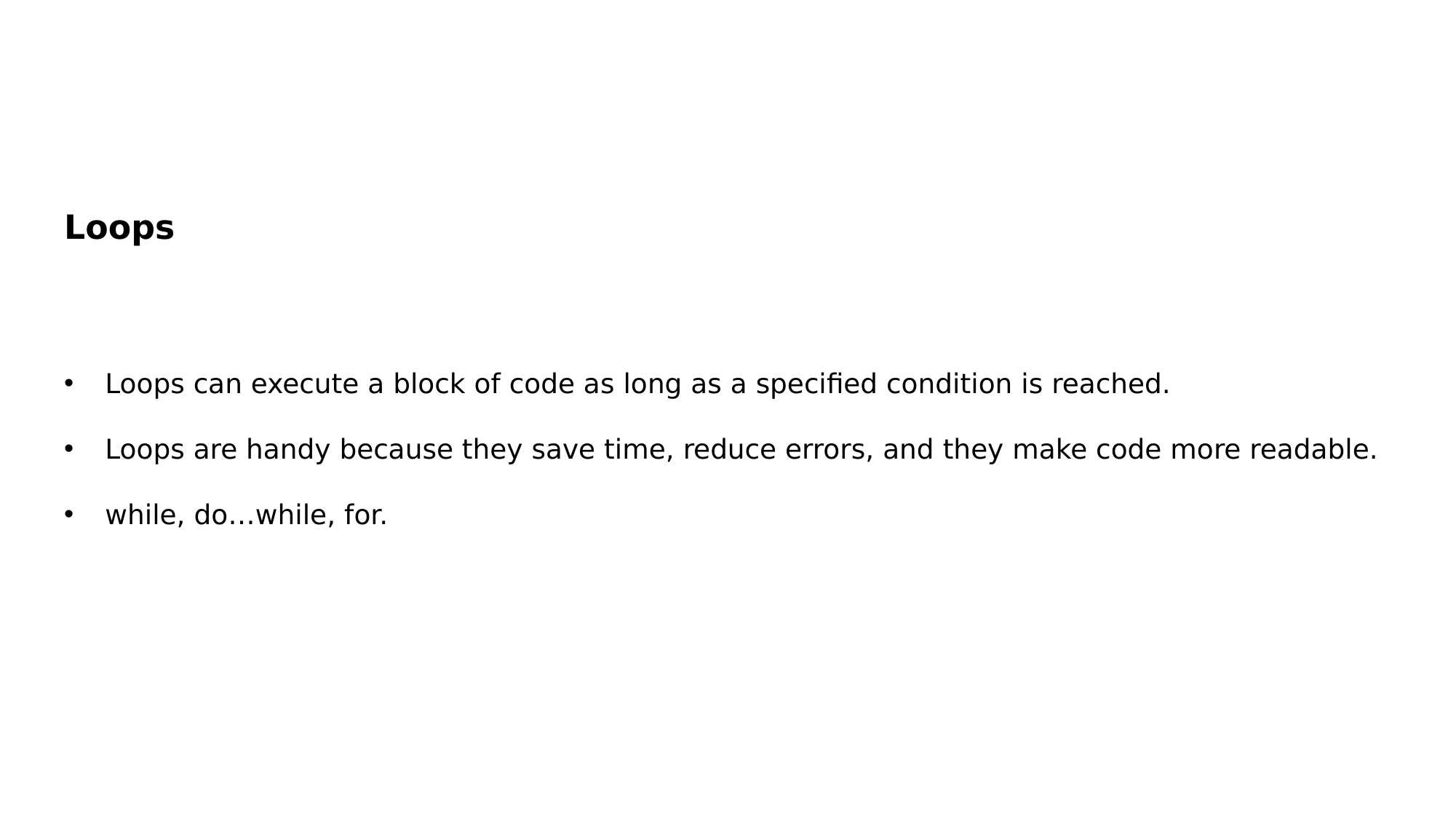

Loops

Loops can execute a block of code as long as a specified condition is reached.

Loops are handy because they save time, reduce errors, and they make code more readable.

while, do…while, for.